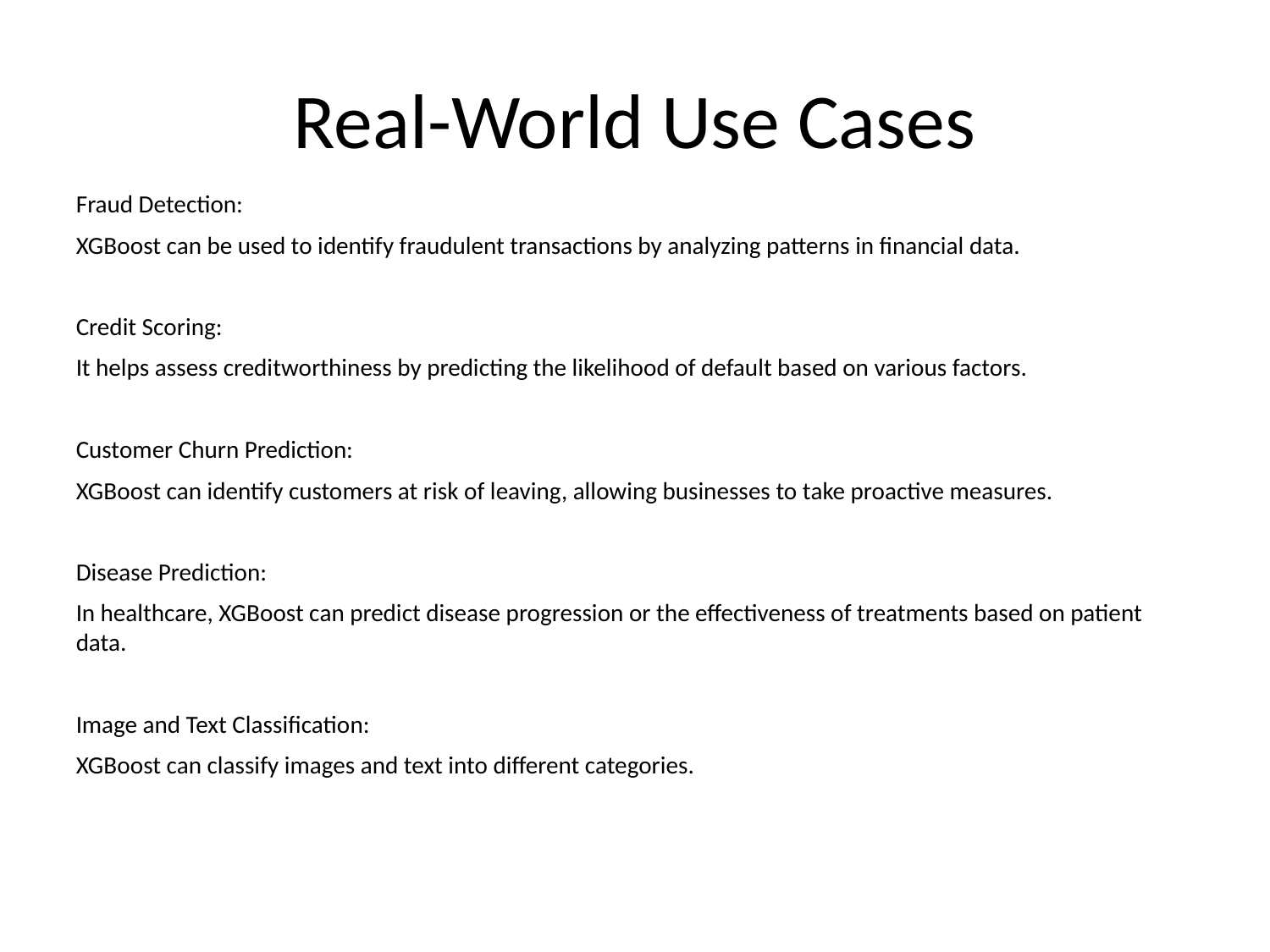

# Real-World Use Cases
Fraud Detection:
XGBoost can be used to identify fraudulent transactions by analyzing patterns in financial data.

Credit Scoring:
It helps assess creditworthiness by predicting the likelihood of default based on various factors.

Customer Churn Prediction:
XGBoost can identify customers at risk of leaving, allowing businesses to take proactive measures.

Disease Prediction:
In healthcare, XGBoost can predict disease progression or the effectiveness of treatments based on patient data.

Image and Text Classification:
XGBoost can classify images and text into different categories.